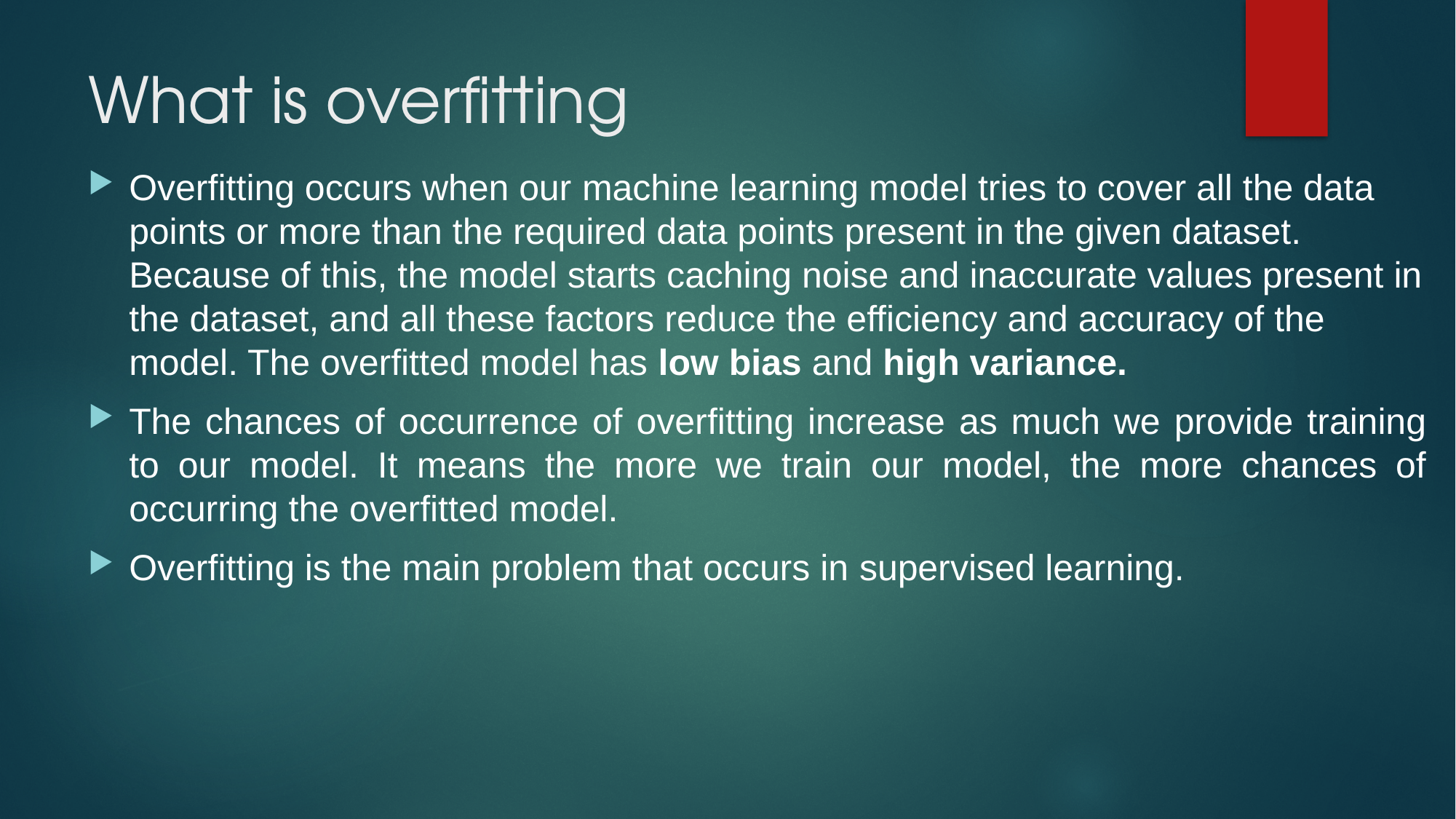

# What is overfitting
Overfitting occurs when our machine learning model tries to cover all the data points or more than the required data points present in the given dataset. Because of this, the model starts caching noise and inaccurate values present in the dataset, and all these factors reduce the efficiency and accuracy of the model. The overfitted model has low bias and high variance.
The chances of occurrence of overfitting increase as much we provide training to our model. It means the more we train our model, the more chances of occurring the overfitted model.
Overfitting is the main problem that occurs in supervised learning.